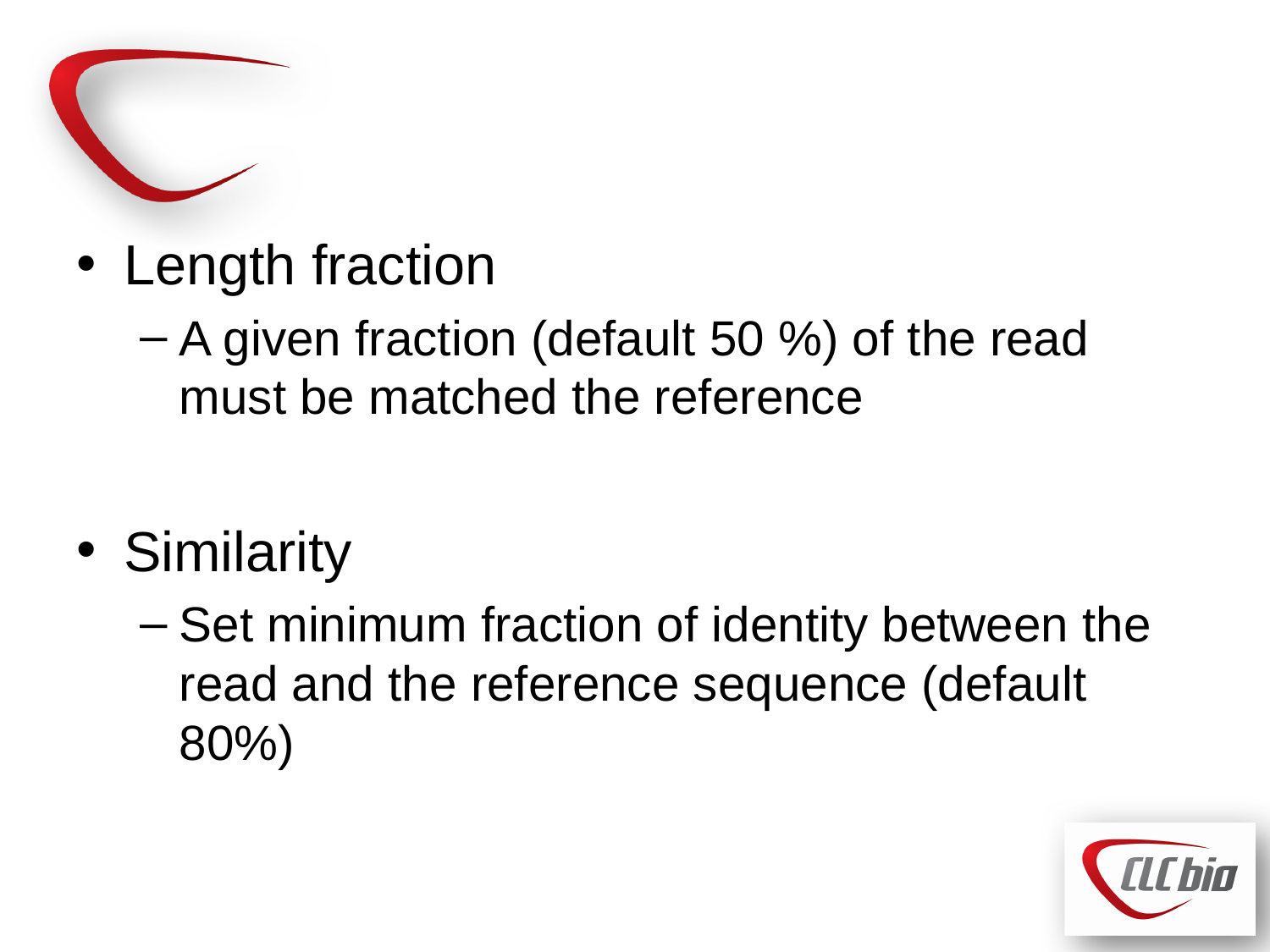

#
Length fraction
A given fraction (default 50 %) of the read must be matched the reference

Similarity
Set minimum fraction of identity between the read and the reference sequence (default 80%)